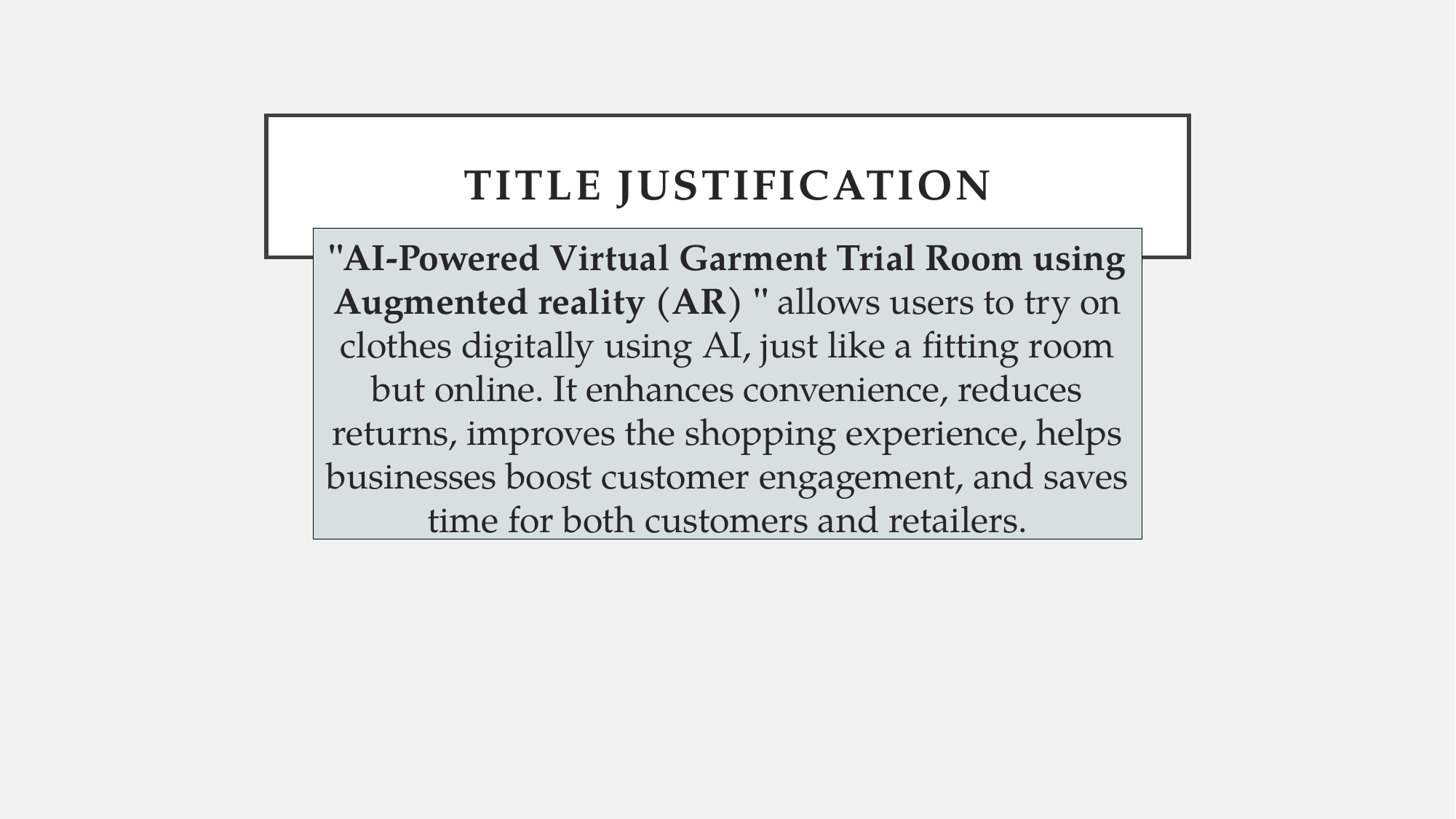

# Title Justification
"AI-Powered Virtual Garment Trial Room using Augmented reality (AR) " allows users to try on clothes digitally using AI, just like a fitting room but online. It enhances convenience, reduces returns, improves the shopping experience, helps businesses boost customer engagement, and saves time for both customers and retailers.